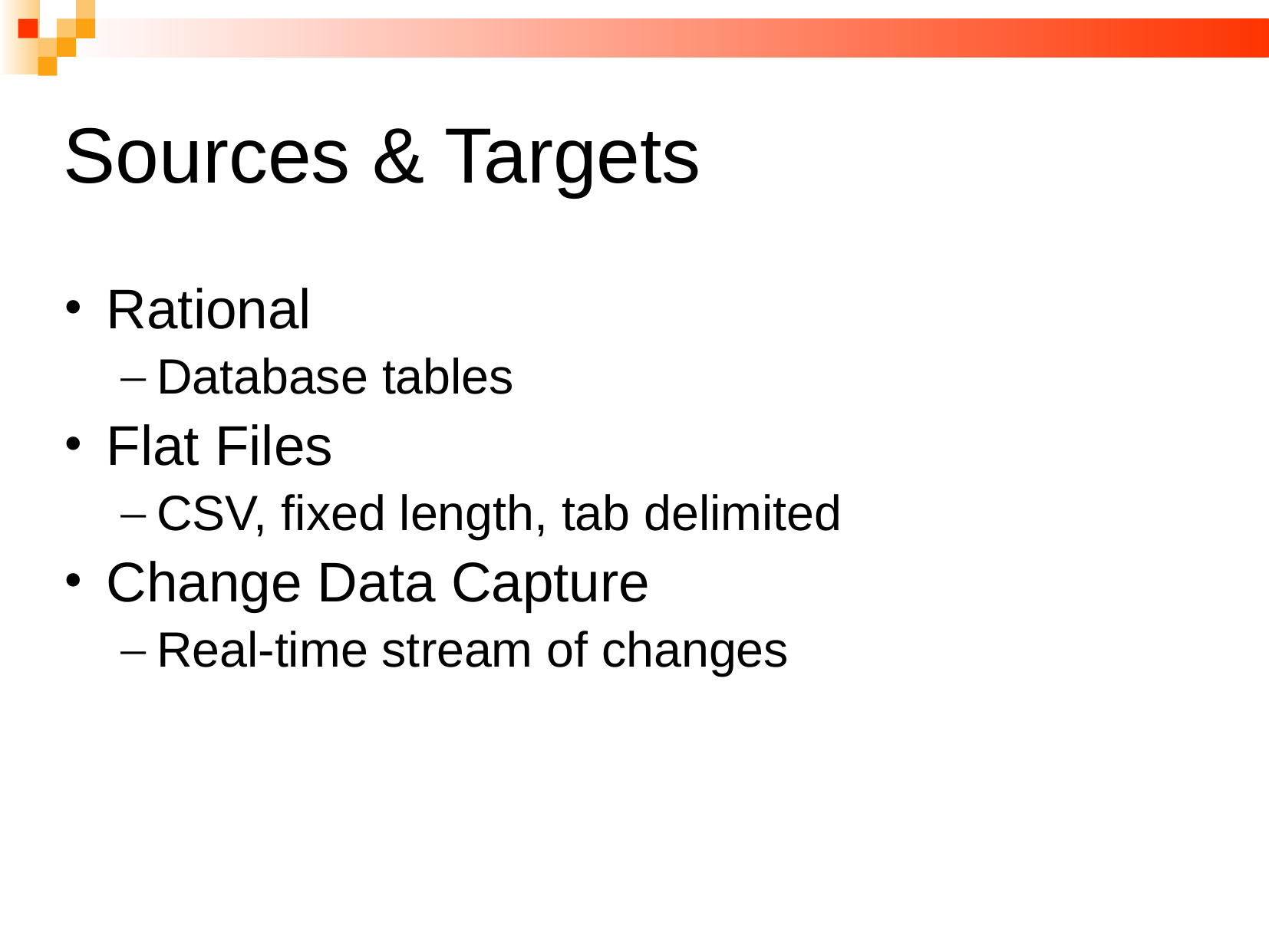

# Sources & Targets
Rational
Database tables
Flat Files
CSV, fixed length, tab delimited
Change Data Capture
Real-time stream of changes